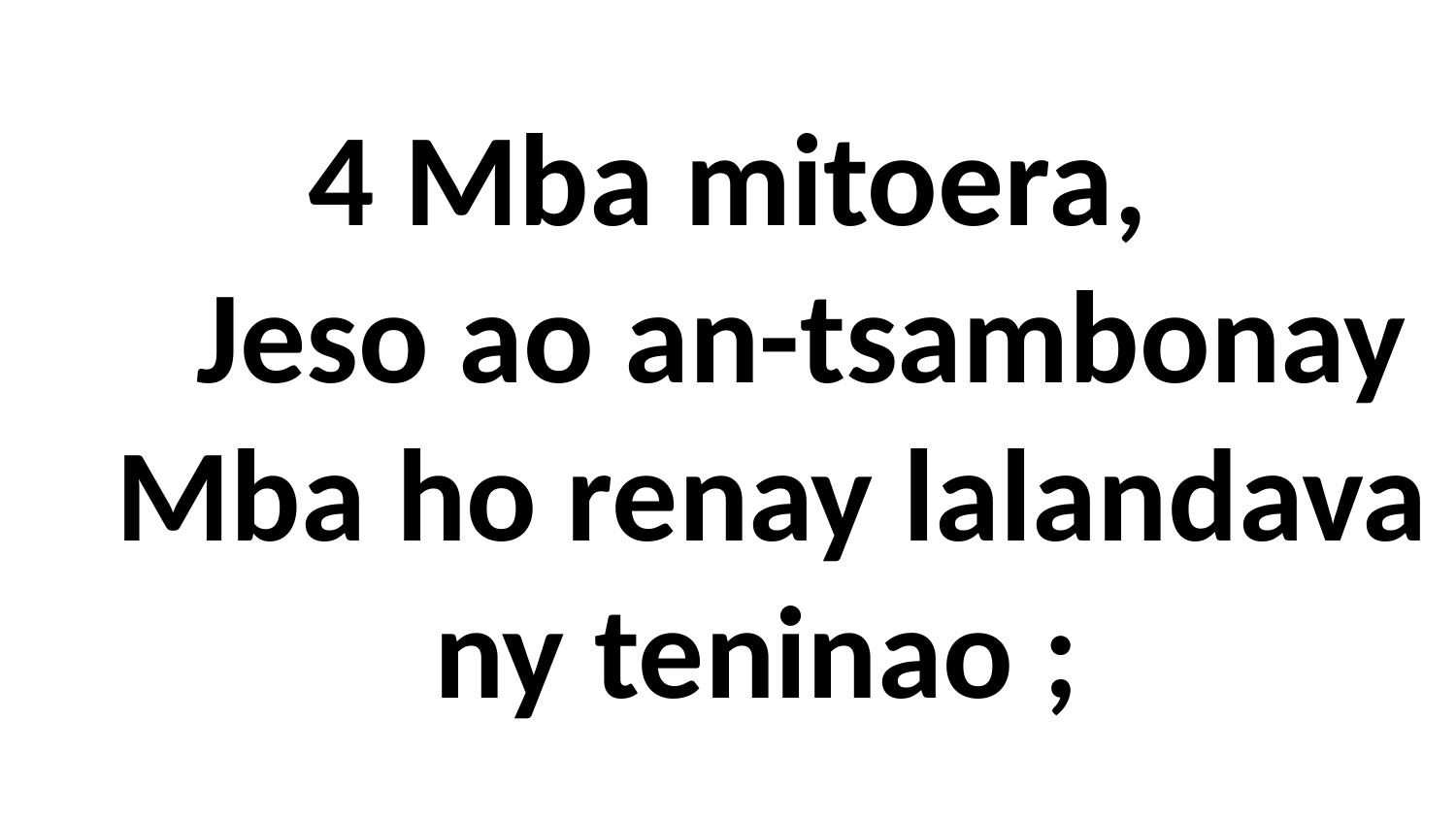

# 4 Mba mitoera, Jeso ao an-tsambonay Mba ho renay lalandava ny teninao ;